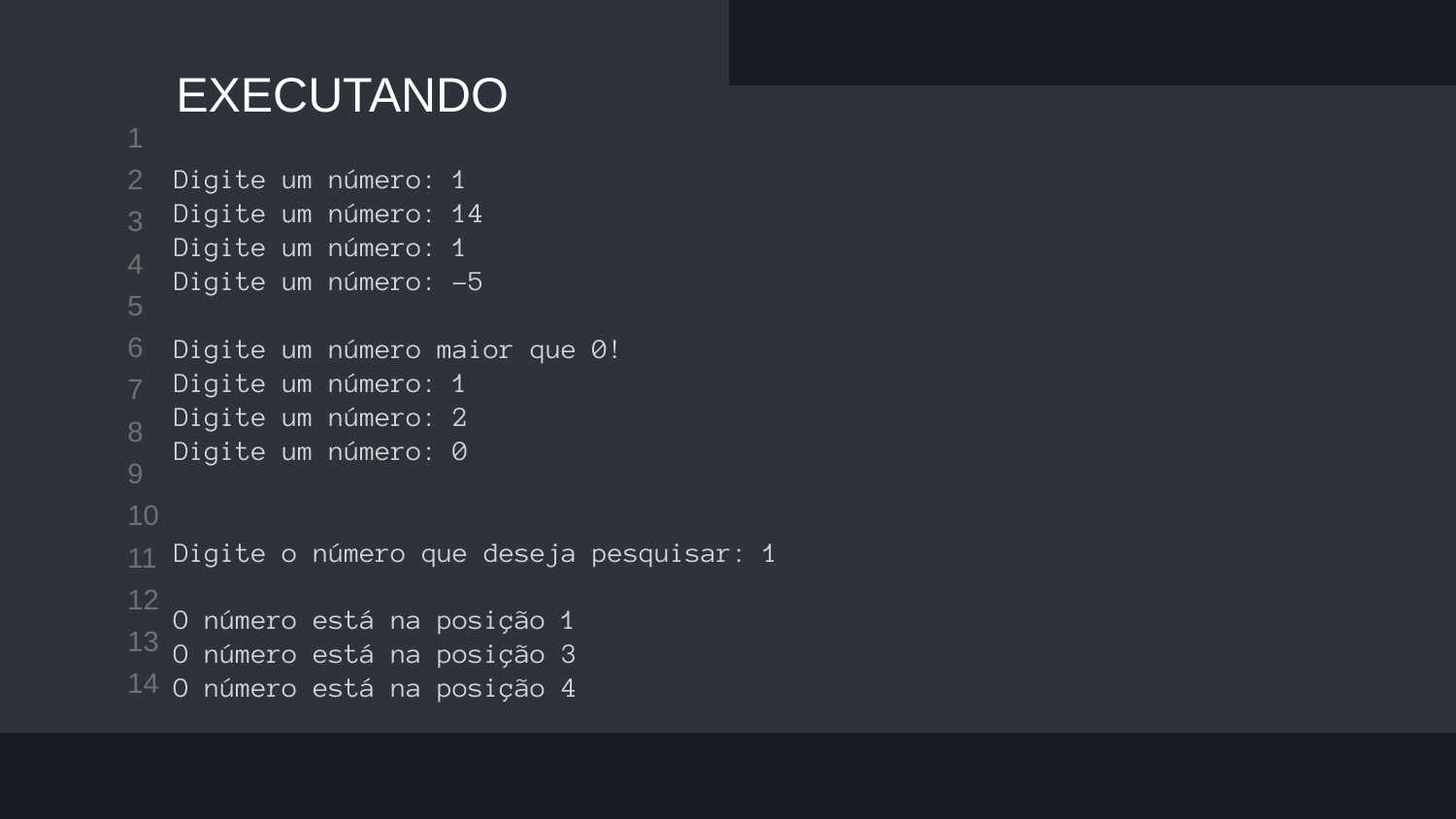

EXECUTANDO

Digite um número: 1
Digite um número: 14
Digite um número: 1
Digite um número: -5

Digite um número maior que 0!
Digite um número: 1
Digite um número: 2
Digite um número: 0

Digite o número que deseja pesquisar: 1

O número está na posição 1
O número está na posição 3
O número está na posição 4